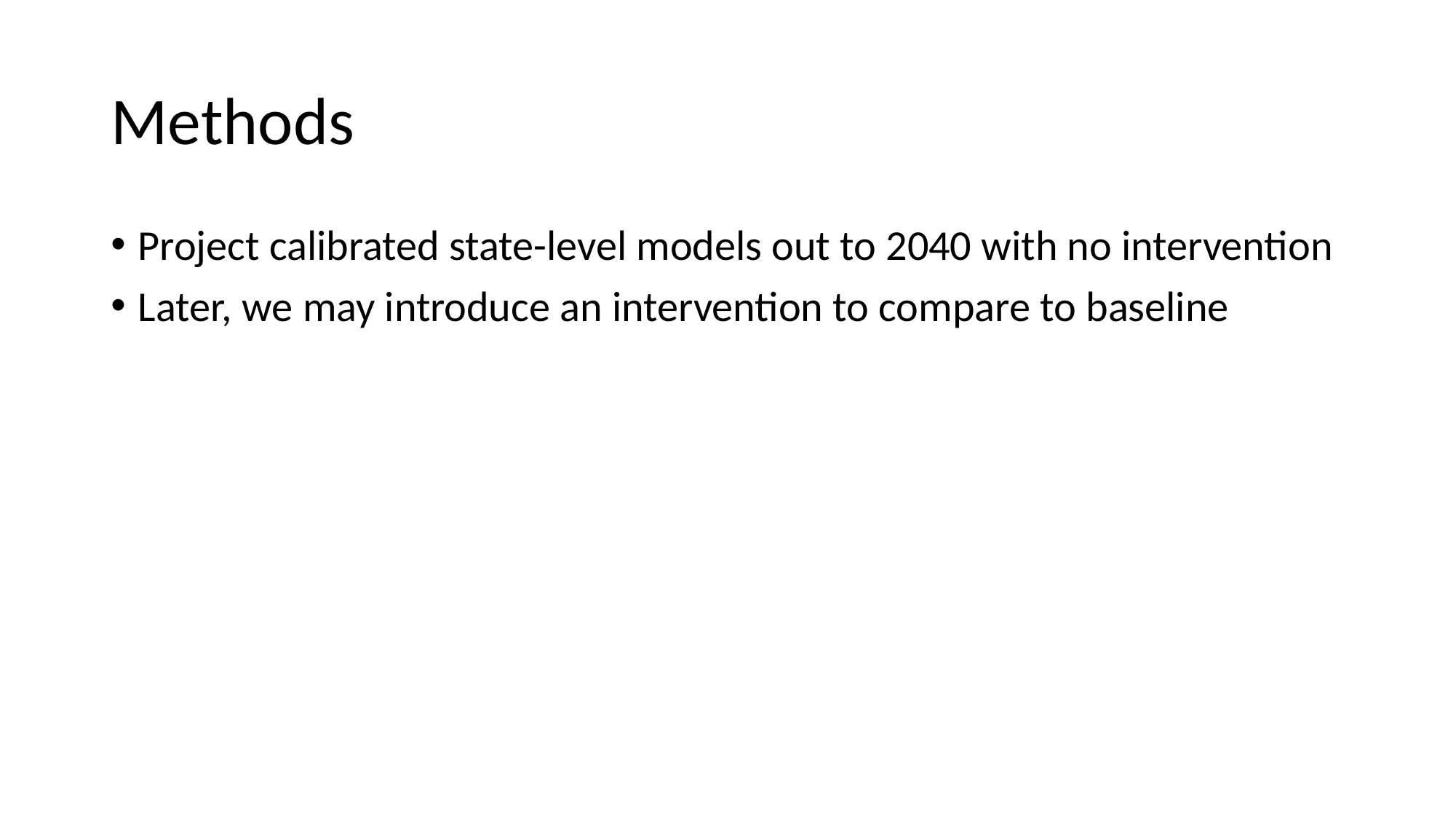

# Methods
Project calibrated state-level models out to 2040 with no intervention
Later, we may introduce an intervention to compare to baseline